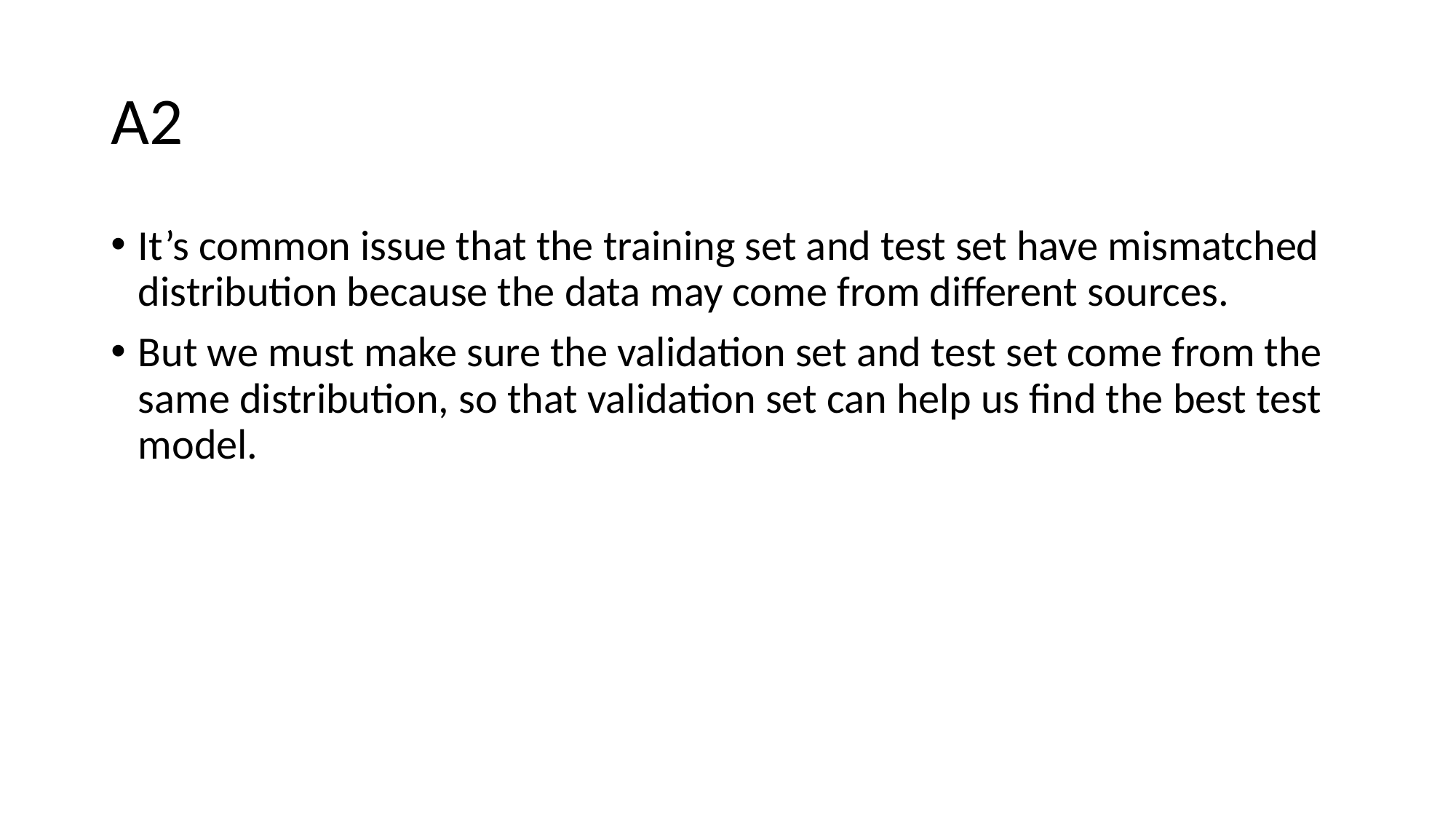

# A2
It’s common issue that the training set and test set have mismatched distribution because the data may come from different sources.
But we must make sure the validation set and test set come from the same distribution, so that validation set can help us find the best test model.